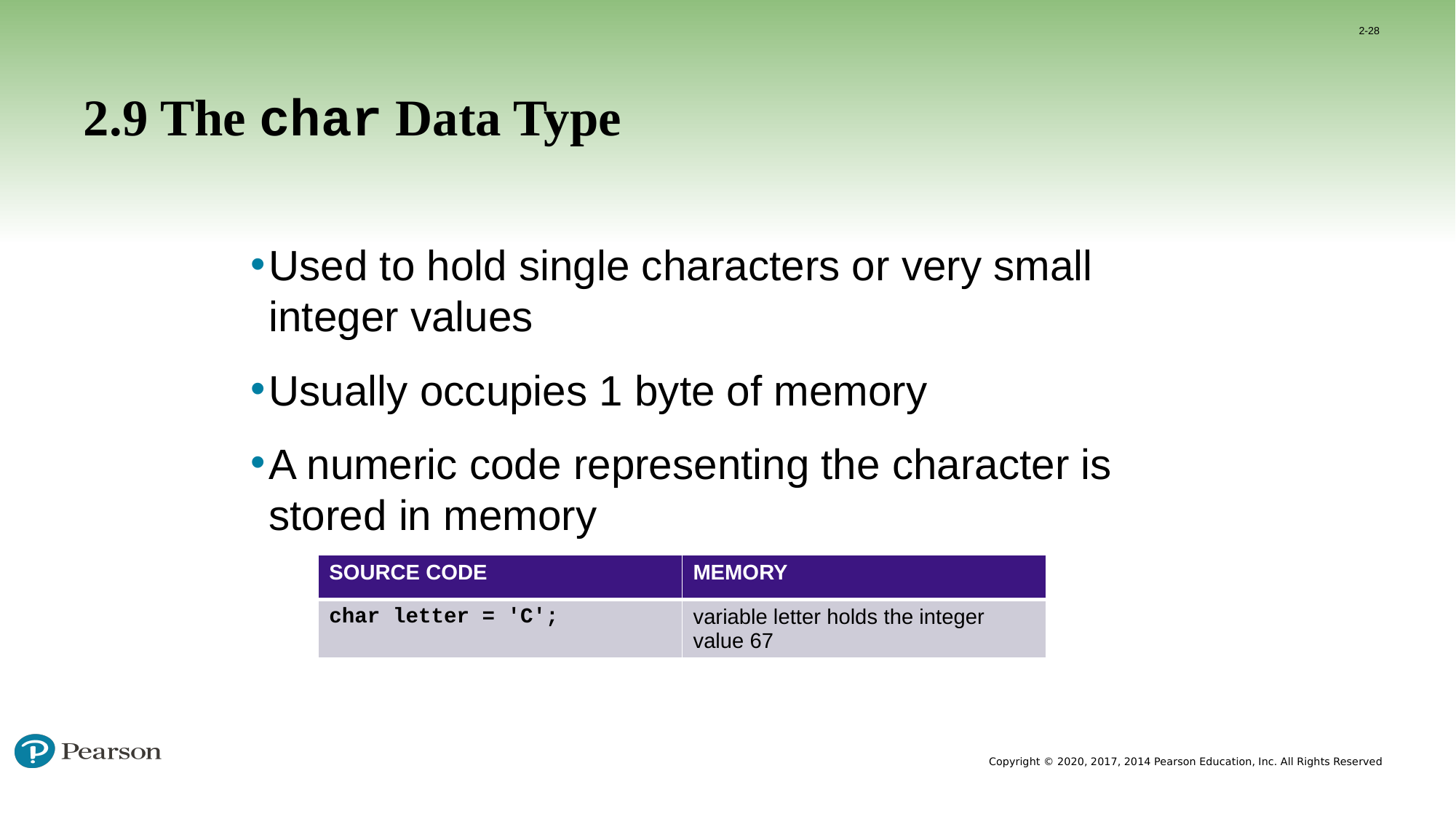

2-28
# 2.9 The char Data Type
Used to hold single characters or very small integer values
Usually occupies 1 byte of memory
A numeric code representing the character is stored in memory

| SOURCE CODE | MEMORY |
| --- | --- |
| char letter = 'C'; | variable letter holds the integer value 67 |